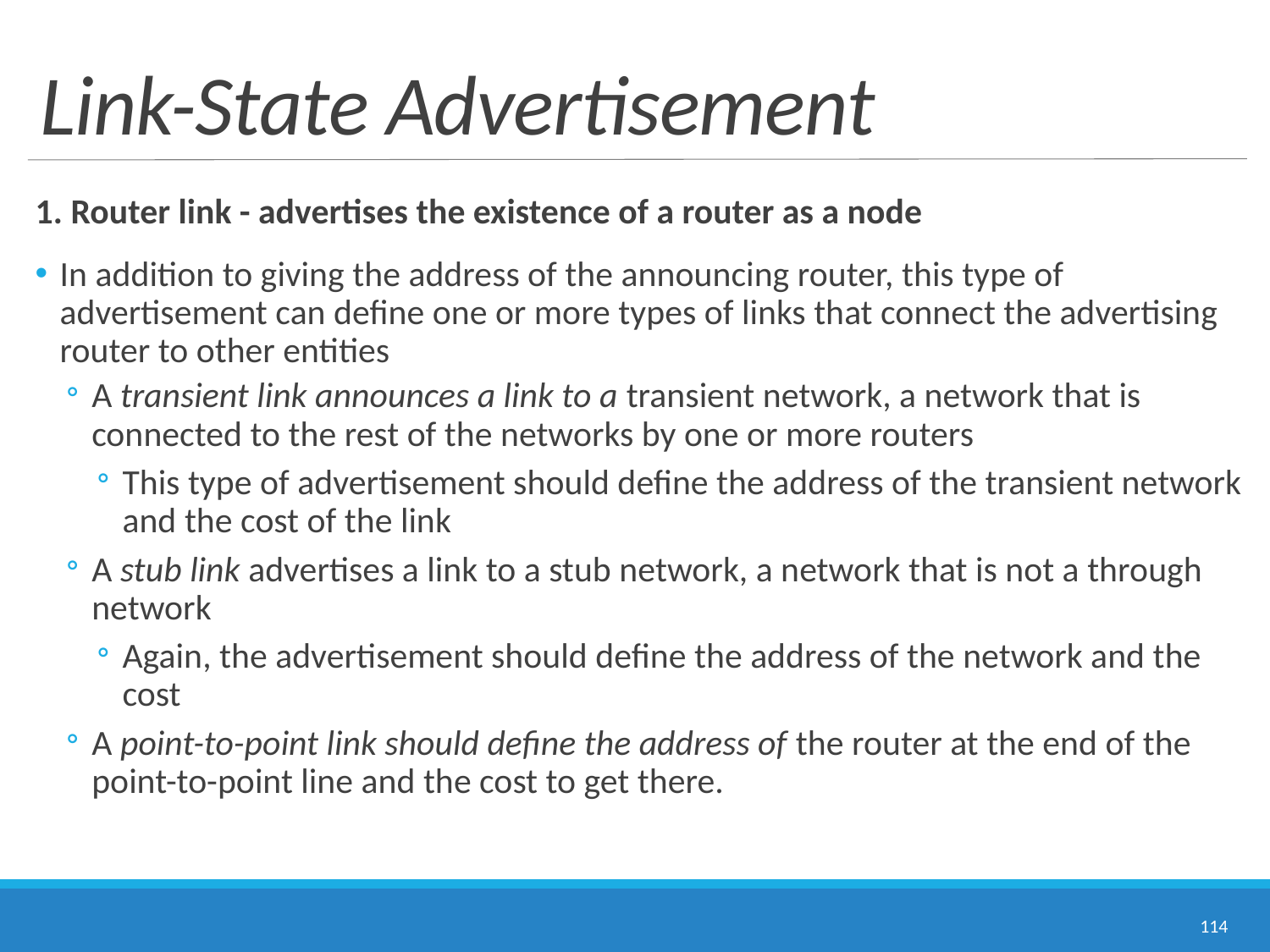

# Link-State Advertisement
1. Router link - advertises the existence of a router as a node
In addition to giving the address of the announcing router, this type of advertisement can define one or more types of links that connect the advertising router to other entities
A transient link announces a link to a transient network, a network that is connected to the rest of the networks by one or more routers
This type of advertisement should define the address of the transient network and the cost of the link
A stub link advertises a link to a stub network, a network that is not a through network
Again, the advertisement should define the address of the network and the cost
A point-to-point link should define the address of the router at the end of the point-to-point line and the cost to get there.